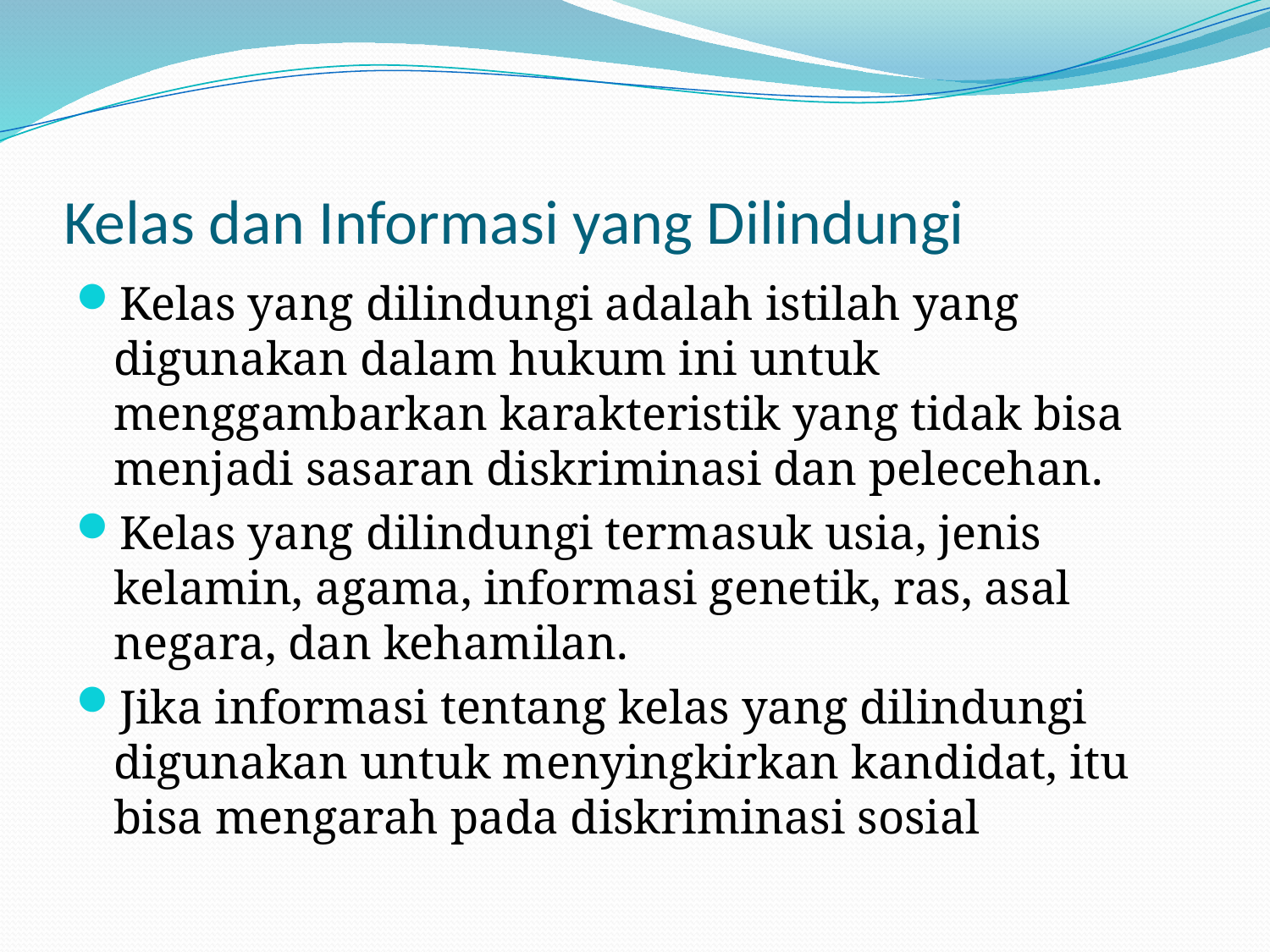

# Kelas dan Informasi yang Dilindungi
Kelas yang dilindungi adalah istilah yang digunakan dalam hukum ini untuk menggambarkan karakteristik yang tidak bisa menjadi sasaran diskriminasi dan pelecehan.
Kelas yang dilindungi termasuk usia, jenis kelamin, agama, informasi genetik, ras, asal negara, dan kehamilan.
Jika informasi tentang kelas yang dilindungi digunakan untuk menyingkirkan kandidat, itu bisa mengarah pada diskriminasi sosial